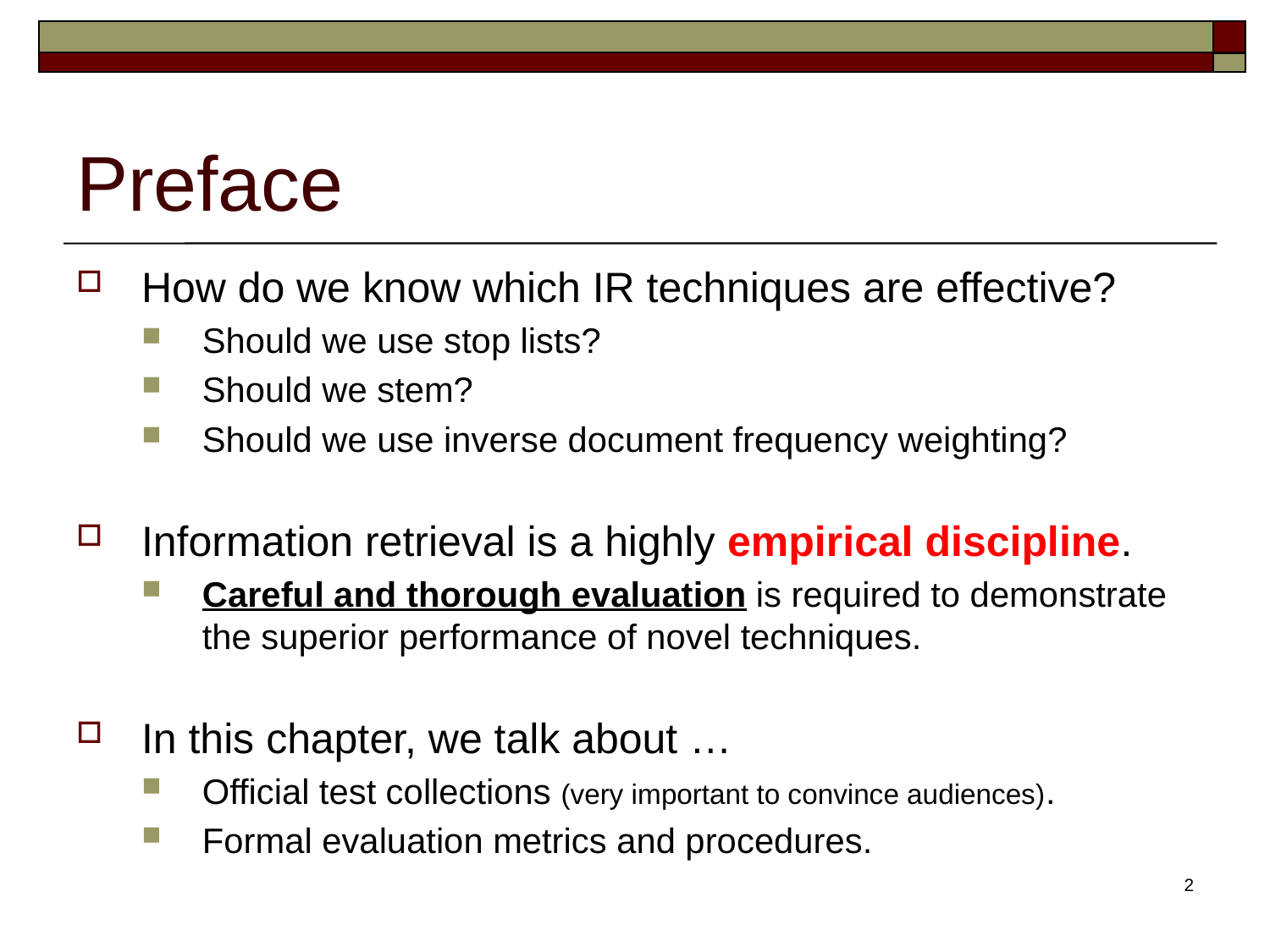

# Preface
How do we know which IR techniques are effective?
Should we use stop lists?
Should we stem?
Should we use inverse document frequency weighting?

Information retrieval is a highly empirical discipline.
Careful and thorough evaluation is required to demonstrate the superior performance of novel techniques.

In this chapter, we talk about …
Official test collections (very important to convince audiences).
Formal evaluation metrics and procedures.
2